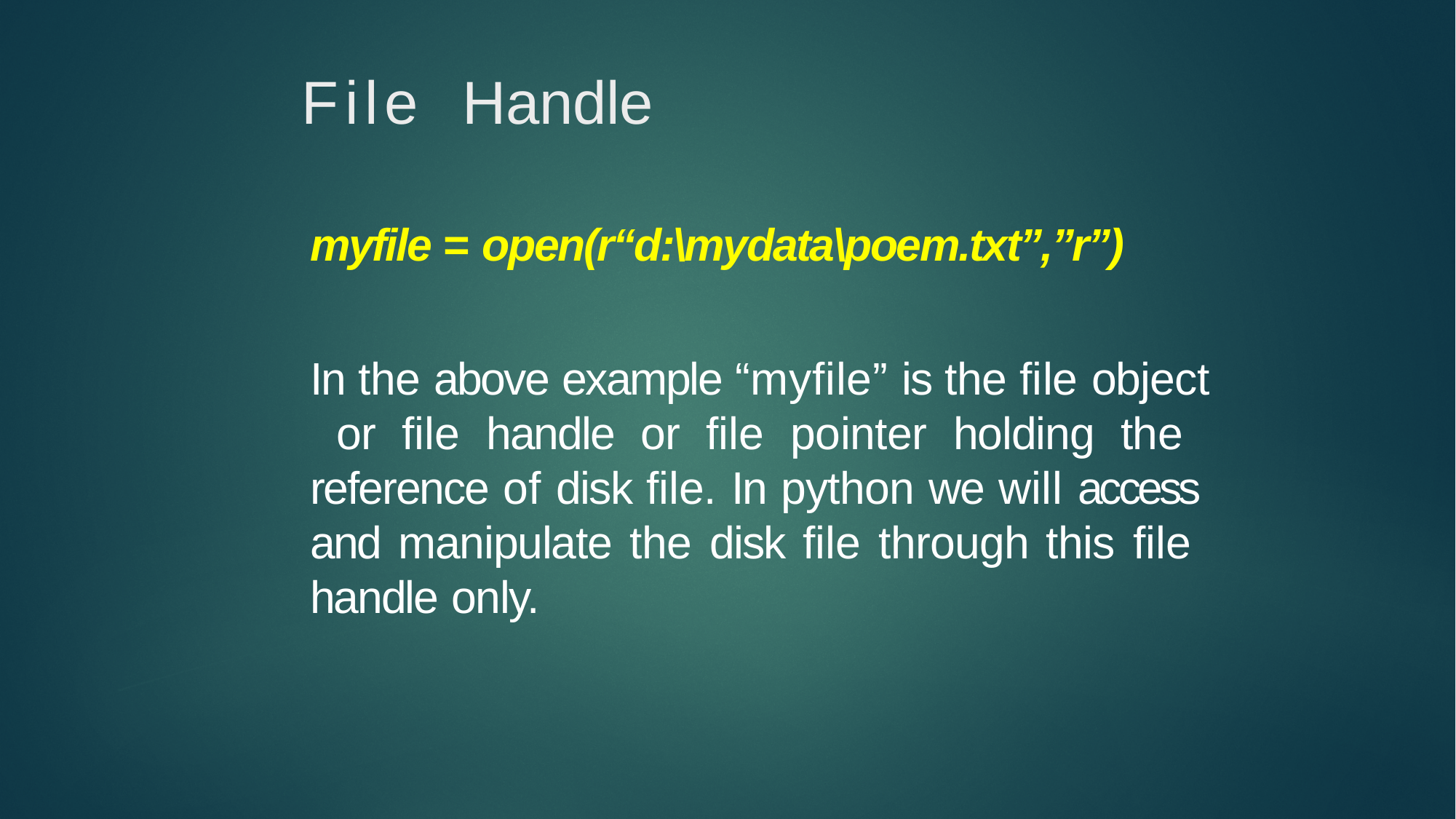

# File	Handle
myfile = open(r“d:\mydata\poem.txt”,”r”)

In the above example “myfile” is the file object  or file handle or file pointer holding the  reference of disk file. In python we will access  and manipulate the disk file through this file  handle only.